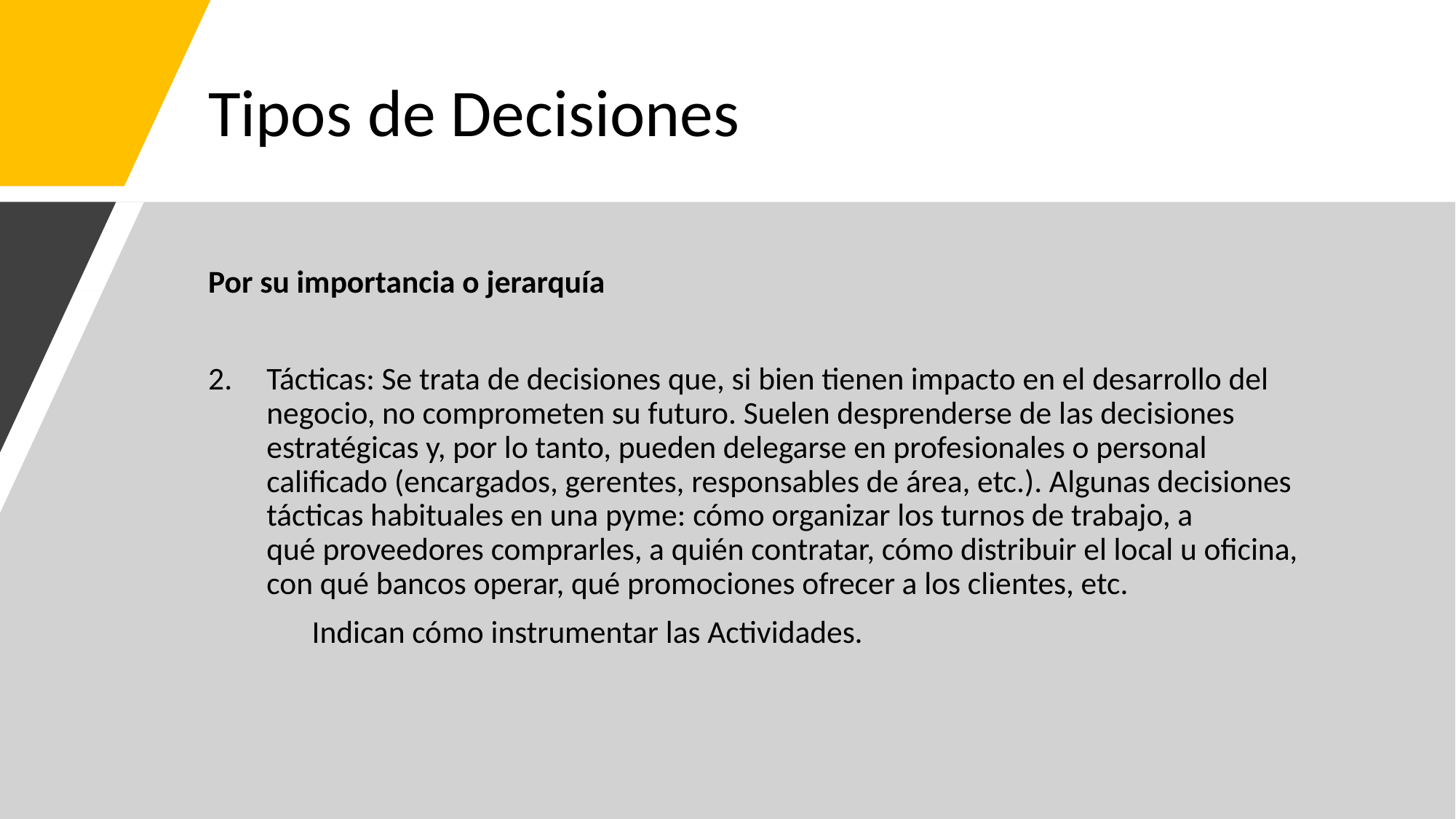

# Tipos de Decisiones

Por su importancia o jerarquía

Tácticas: Se trata de decisiones que, si bien tienen impacto en el desarrollo del negocio, no comprometen su futuro. Suelen desprenderse de las decisiones estratégicas y, por lo tanto, pueden delegarse en profesionales o personal calificado (encargados, gerentes, responsables de área, etc.). Algunas decisiones tácticas habituales en una pyme: cómo organizar los turnos de trabajo, a qué proveedores comprarles, a quién contratar, cómo distribuir el local u oficina, con qué bancos operar, qué promociones ofrecer a los clientes, etc.
	Indican cómo instrumentar las Actividades.